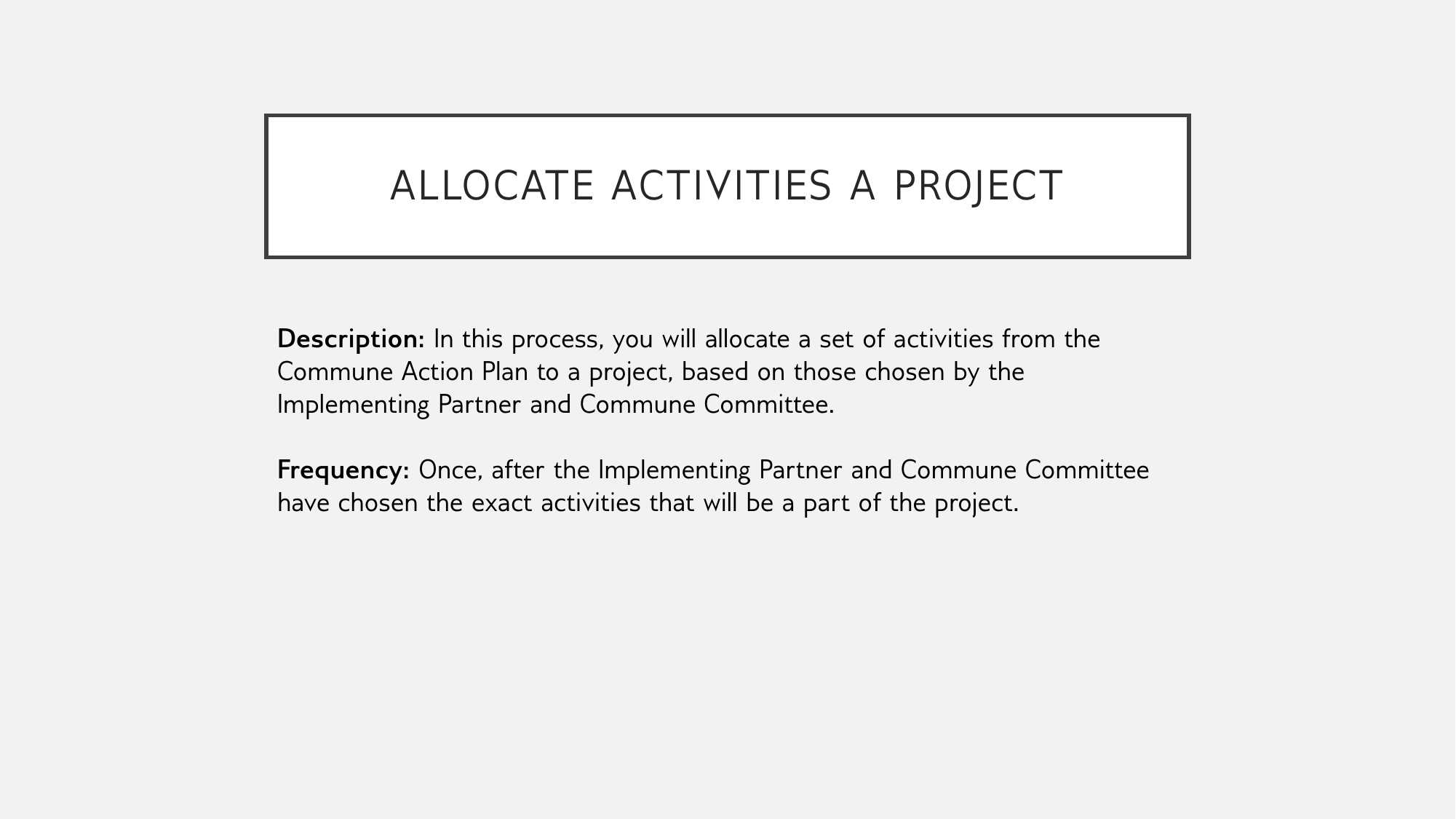

# Allocate Activities a project
Description: In this process, you will allocate a set of activities from the Commune Action Plan to a project, based on those chosen by the Implementing Partner and Commune Committee.

Frequency: Once, after the Implementing Partner and Commune Committee have chosen the exact activities that will be a part of the project.